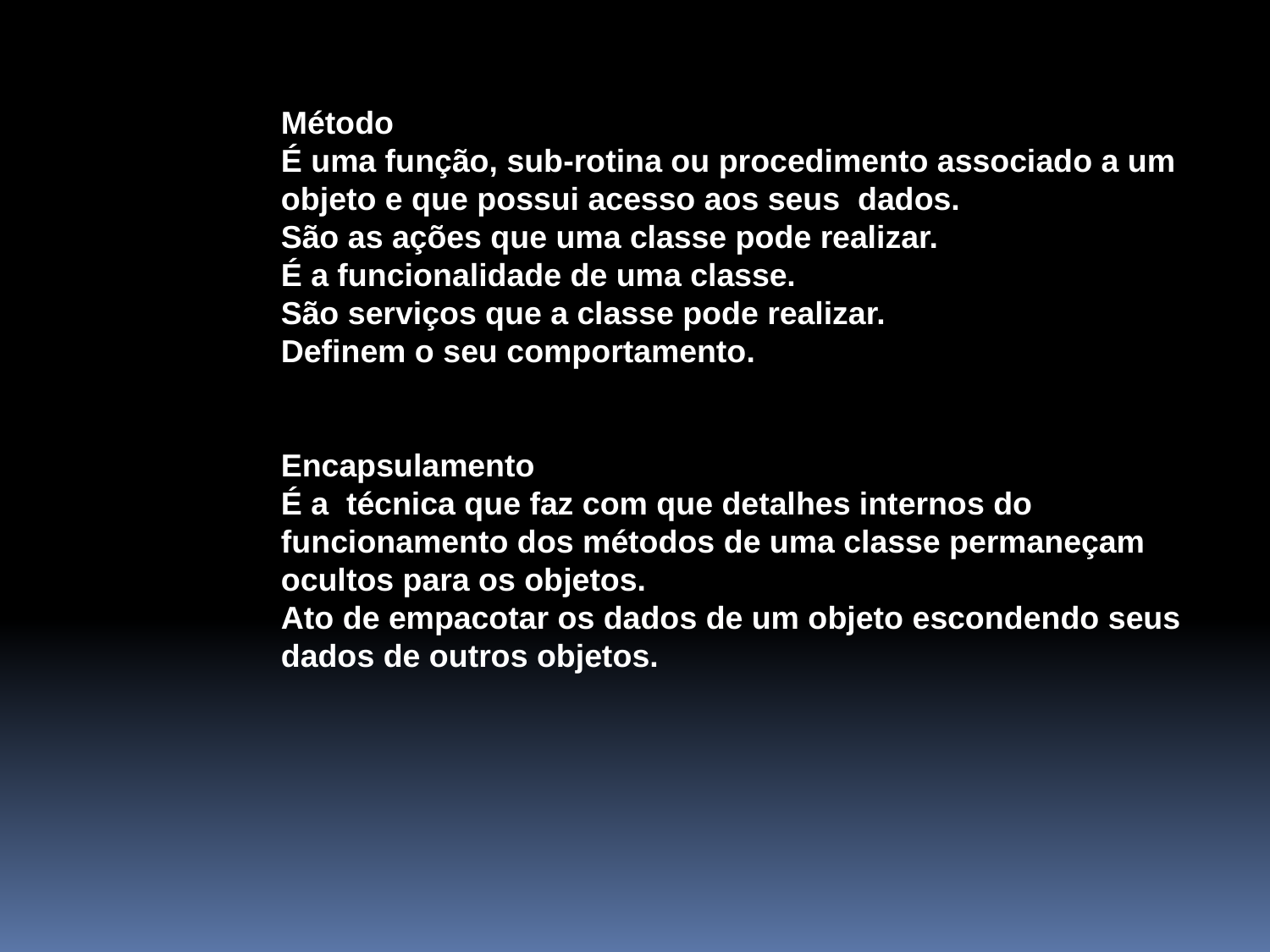

Método
É uma função, sub-rotina ou procedimento associado a um objeto e que possui acesso aos seus  dados.
São as ações que uma classe pode realizar.
É a funcionalidade de uma classe.
São serviços que a classe pode realizar.
Definem o seu comportamento.

Encapsulamento
É a  técnica que faz com que detalhes internos do funcionamento dos métodos de uma classe permaneçam ocultos para os objetos.
Ato de empacotar os dados de um objeto escondendo seus dados de outros objetos.